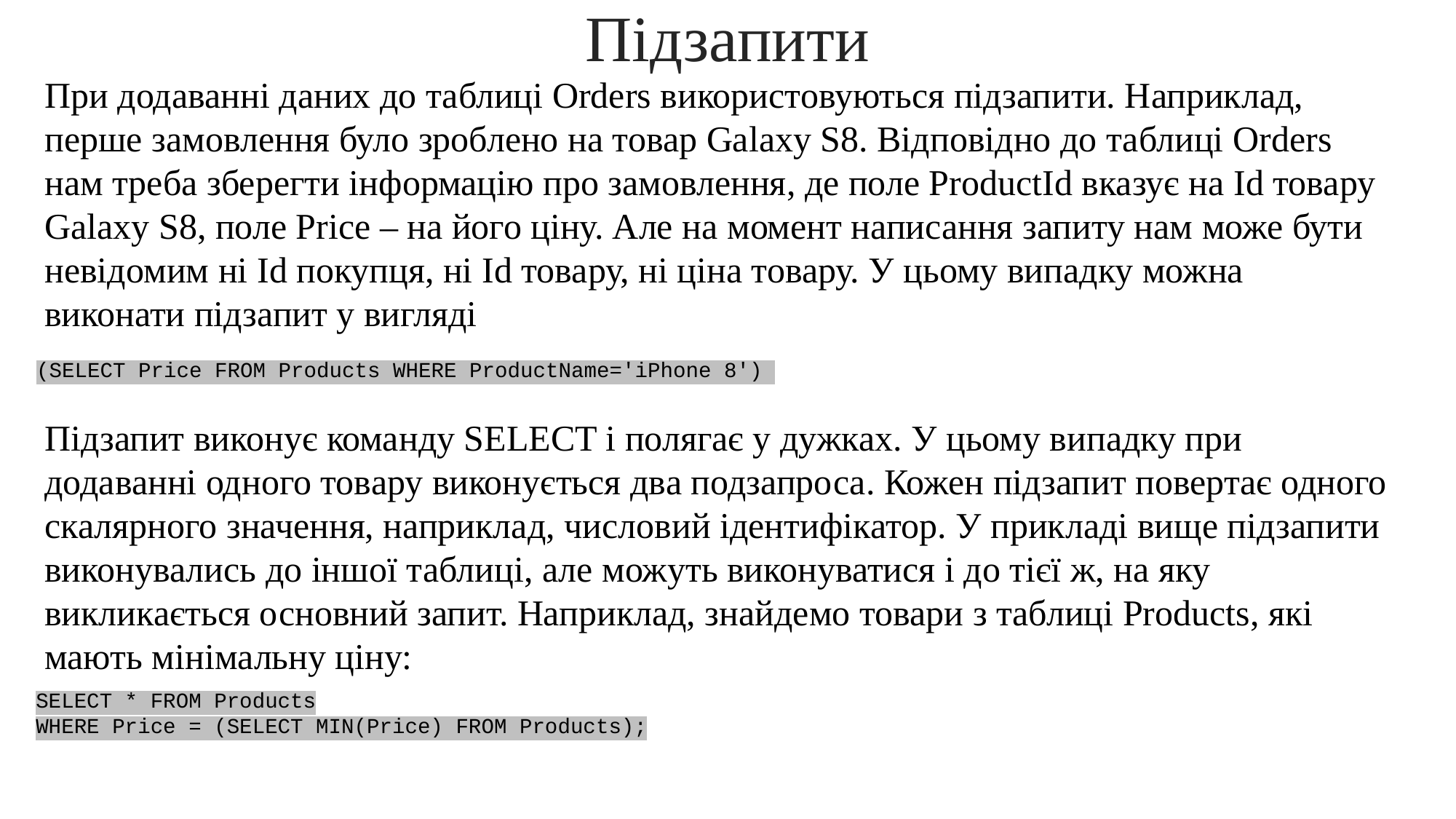

Підзапити
При додаванні даних до таблиці Orders використовуються підзапити. Наприклад, перше замовлення було зроблено на товар Galaxy S8. Відповідно до таблиці Orders нам треба зберегти інформацію про замовлення, де поле ProductId вказує на Id товару Galaxy S8, поле Price – на його ціну. Але на момент написання запиту нам може бути невідомим ні Id покупця, ні Id товару, ні ціна товару. У цьому випадку можна виконати підзапит у вигляді
(SELECT Price FROM Products WHERE ProductName='iPhone 8')
Підзапит виконує команду SELECT і полягає у дужках. У цьому випадку при додаванні одного товару виконується два подзапроса. Кожен підзапит повертає одного скалярного значення, наприклад, числовий ідентифікатор. У прикладі вище підзапити виконувались до іншої таблиці, але можуть виконуватися і до тієї ж, на яку викликається основний запит. Наприклад, знайдемо товари з таблиці Products, які мають мінімальну ціну:
SELECT * FROM Products
WHERE Price = (SELECT MIN(Price) FROM Products);